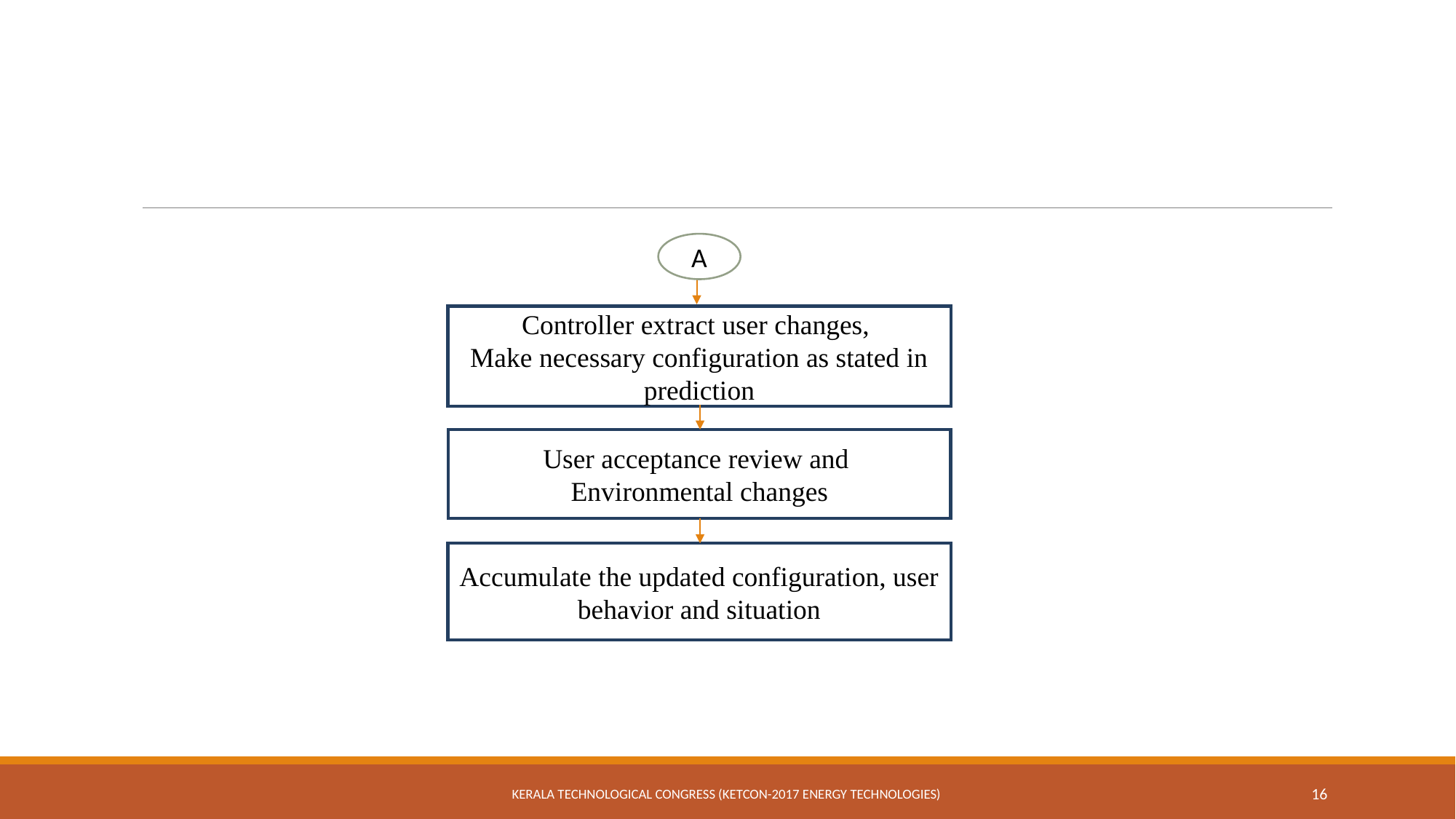

#

A
Controller extract user changes,
Make necessary configuration as stated in prediction
User acceptance review and
Environmental changes
Accumulate the updated configuration, user behavior and situation
Kerala Technological Congress (KETCON-2017 Energy Technologies)
16